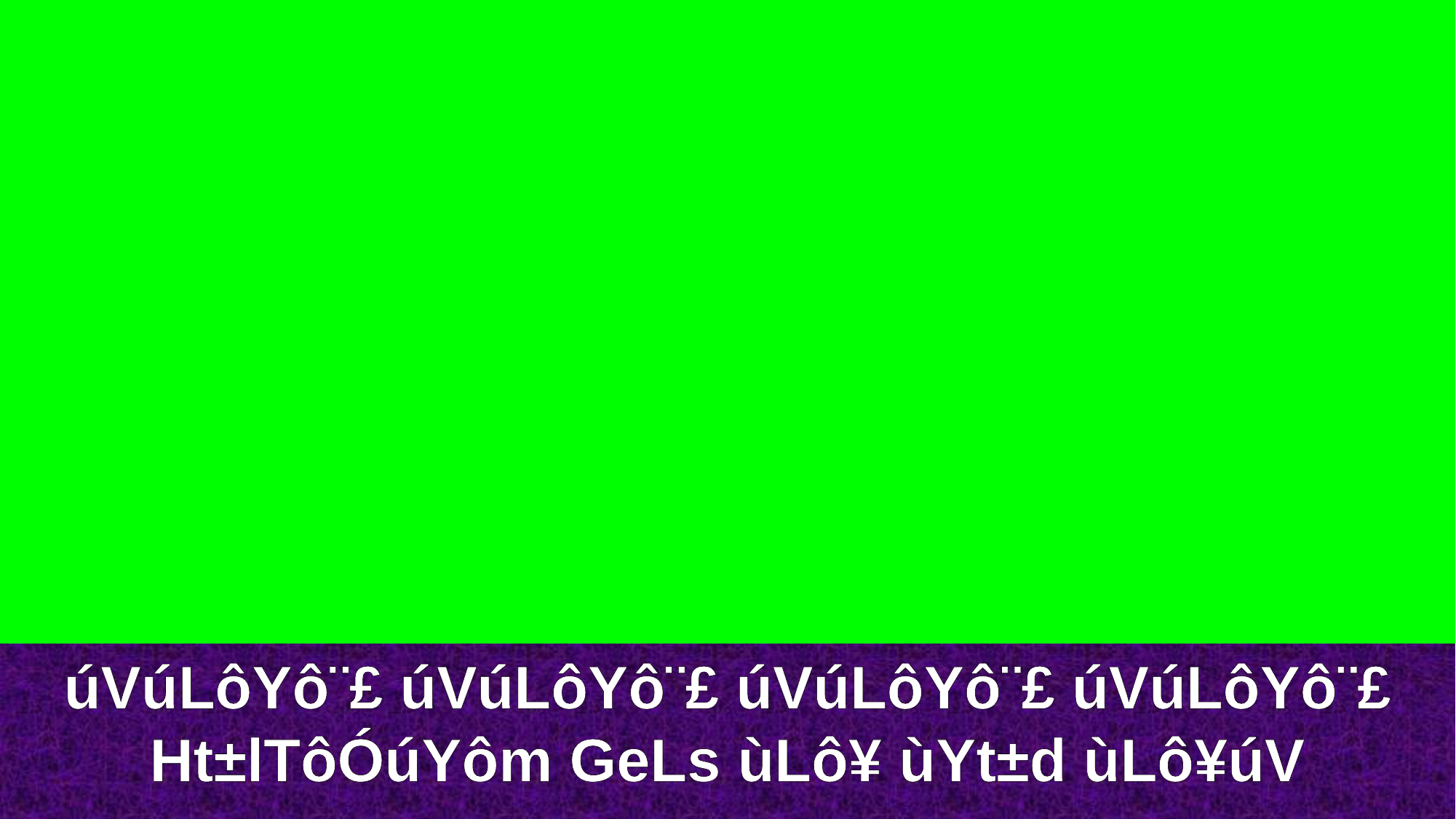

úVúLôYô¨£ úVúLôYô¨£ úVúLôYô¨£ úVúLôYô¨£ Ht±lTôÓúYôm GeLs ùLô¥ ùYt±d ùLô¥úV